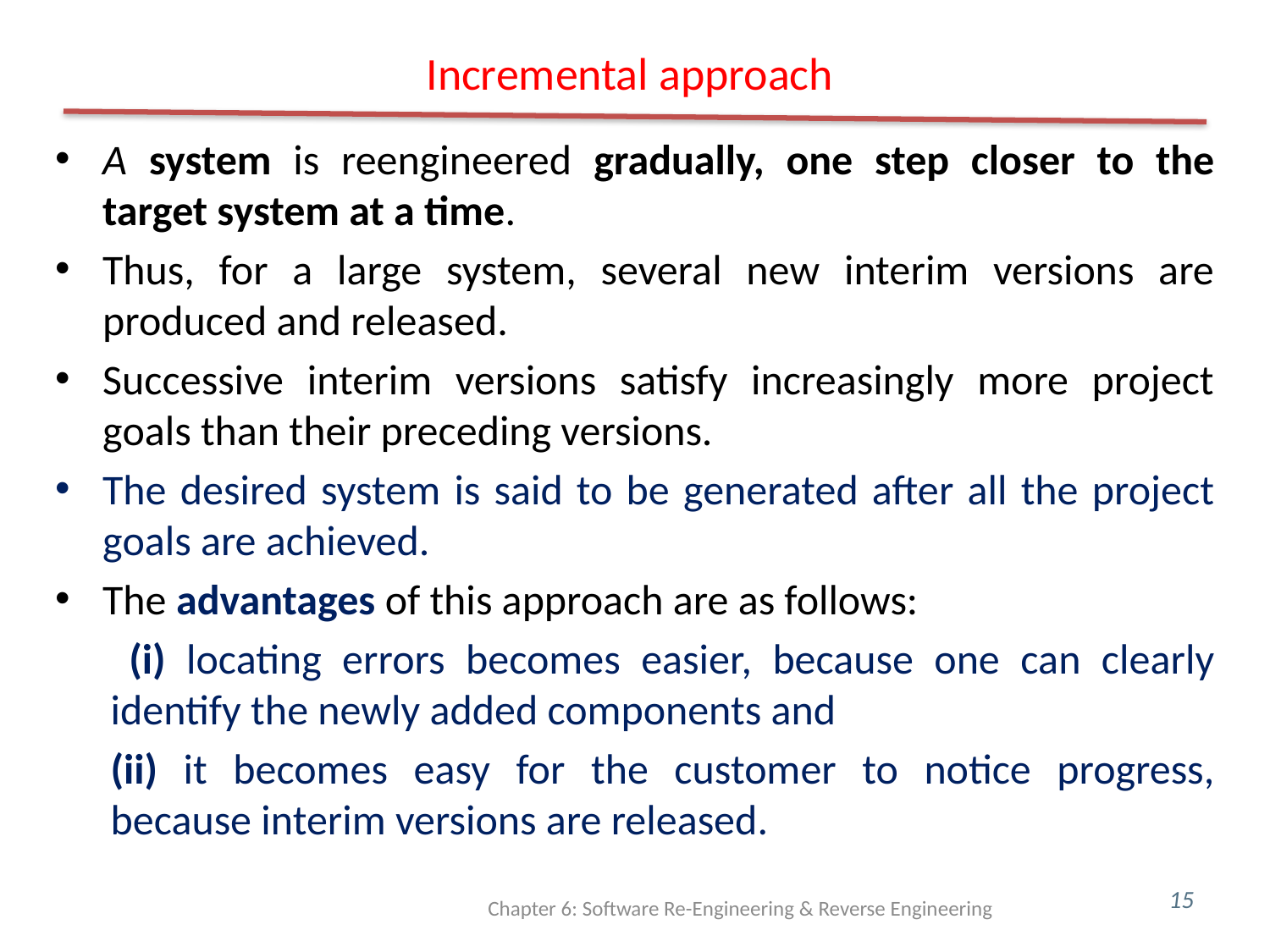

# Incremental approach
A system is reengineered gradually, one step closer to the target system at a time.
Thus, for a large system, several new interim versions are produced and released.
Successive interim versions satisfy increasingly more project goals than their preceding versions.
The desired system is said to be generated after all the project goals are achieved.
The advantages of this approach are as follows:
 (i) locating errors becomes easier, because one can clearly identify the newly added components and
(ii) it becomes easy for the customer to notice progress, because interim versions are released.
15
Chapter 6: Software Re-Engineering & Reverse Engineering